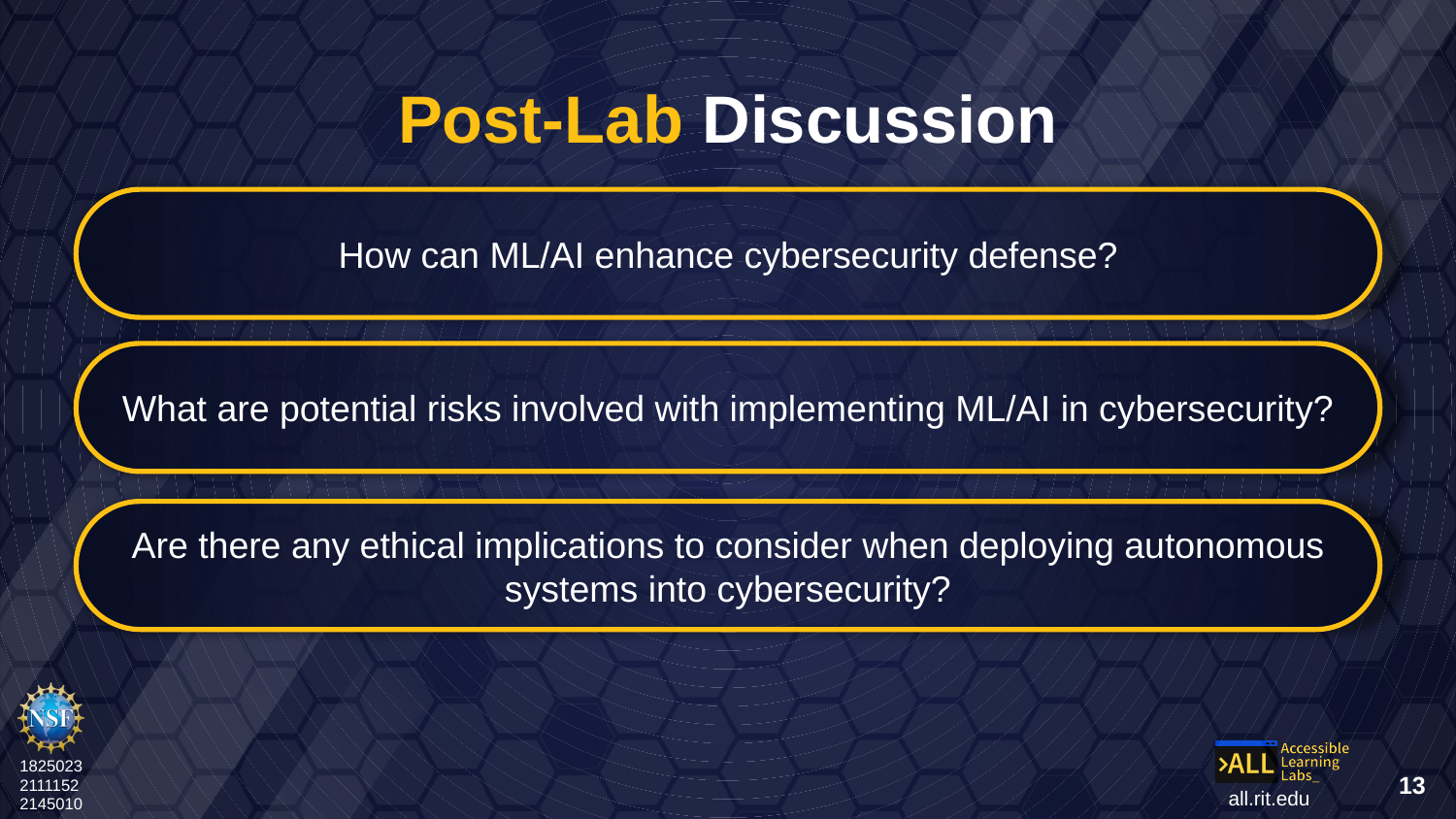

# Post-Lab Discussion
How can ML/AI enhance cybersecurity defense?
What are potential risks involved with implementing ML/AI in cybersecurity?
Are there any ethical implications to consider when deploying autonomous systems into cybersecurity?
13